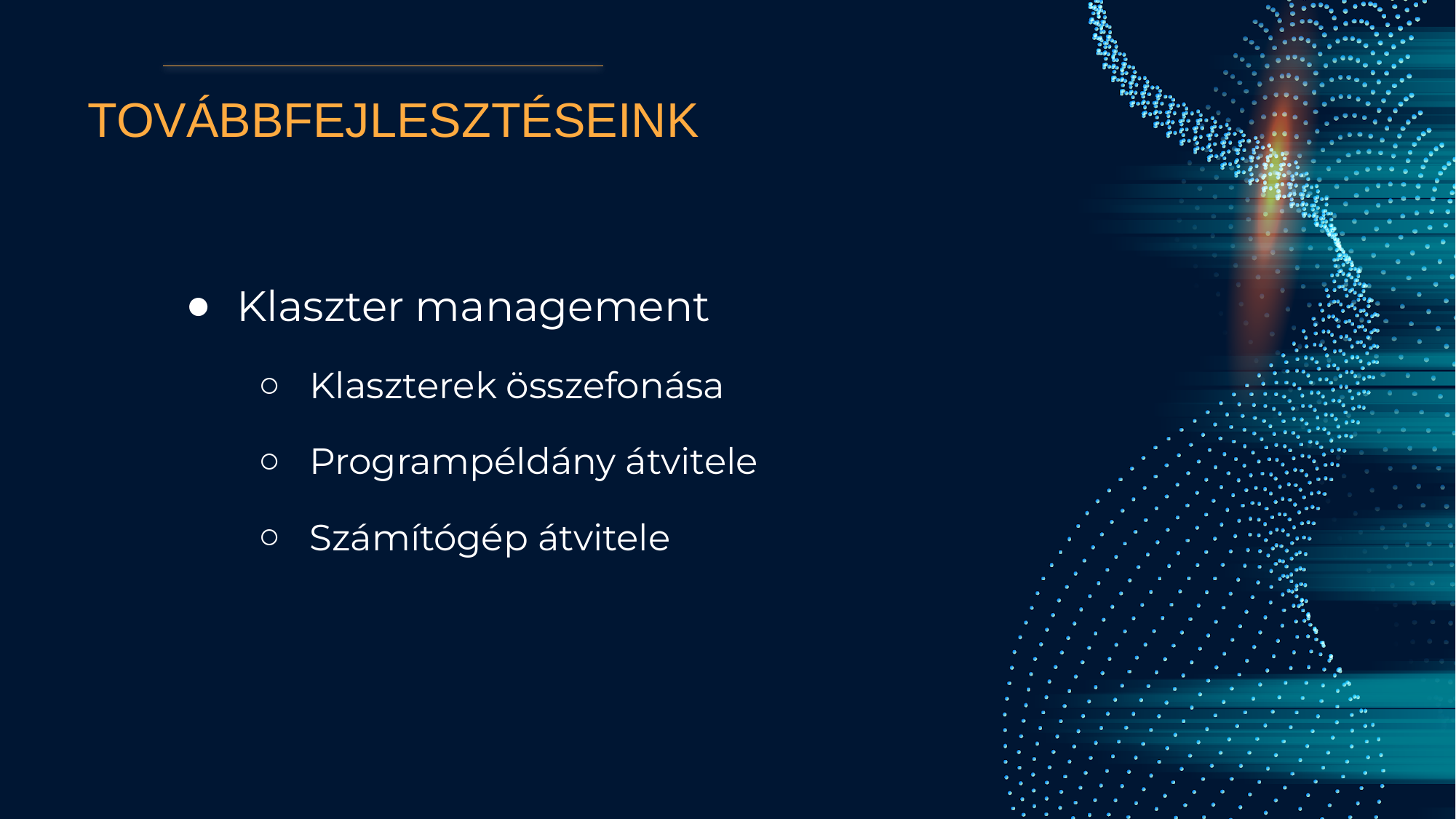

# TOVÁBBFEJLESZTÉSEINK
Klaszter management
Klaszterek összefonása
Programpéldány átvitele
Számítógép átvitele